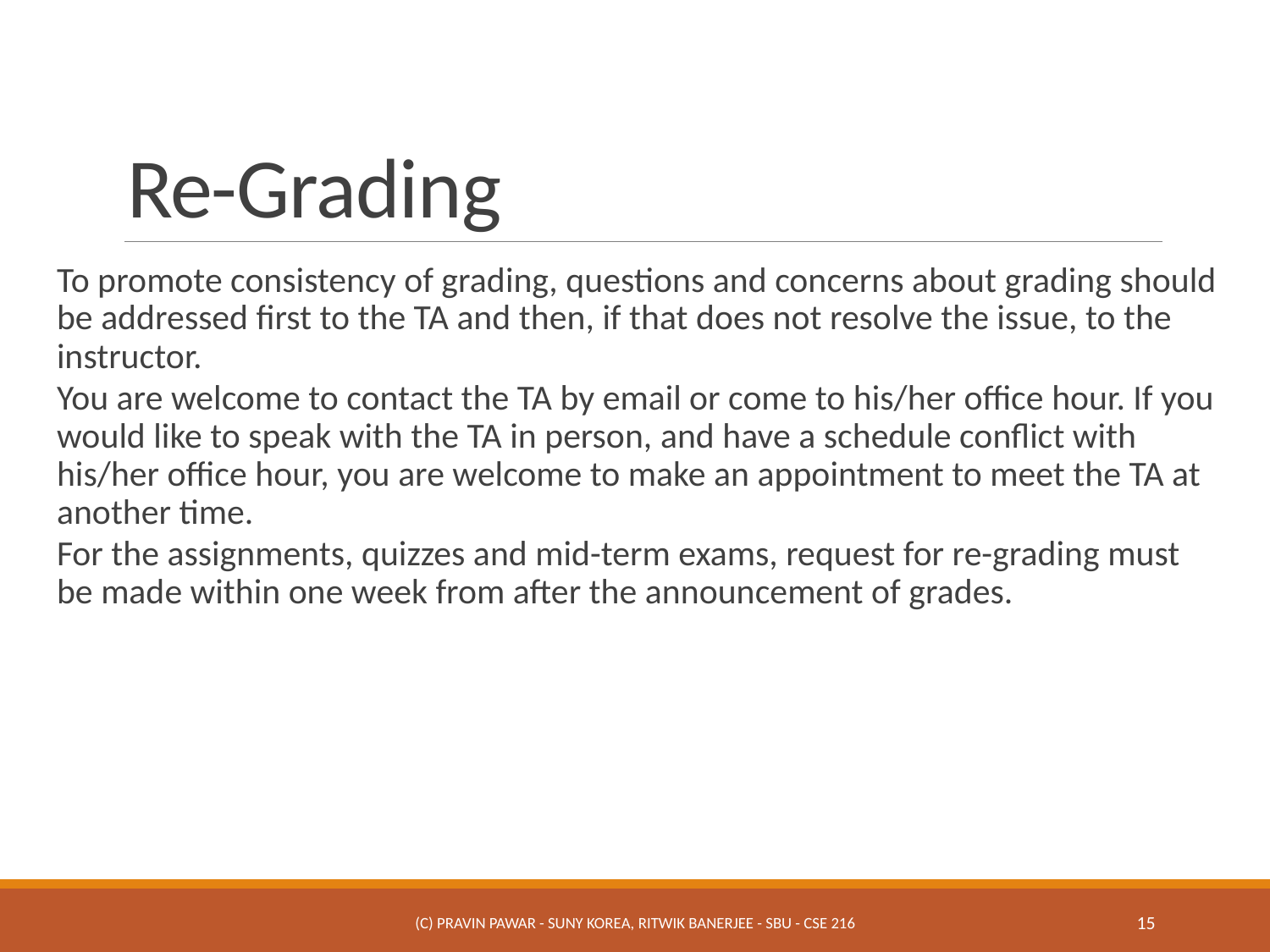

# Re-Grading
To promote consistency of grading, questions and concerns about grading should be addressed first to the TA and then, if that does not resolve the issue, to the instructor.
You are welcome to contact the TA by email or come to his/her office hour. If you would like to speak with the TA in person, and have a schedule conflict with his/her office hour, you are welcome to make an appointment to meet the TA at another time.
For the assignments, quizzes and mid-term exams, request for re-grading must be made within one week from after the announcement of grades.
(c) Pravin Pawar - SUNY Korea, Ritwik Banerjee - SBU - CSE 216
15